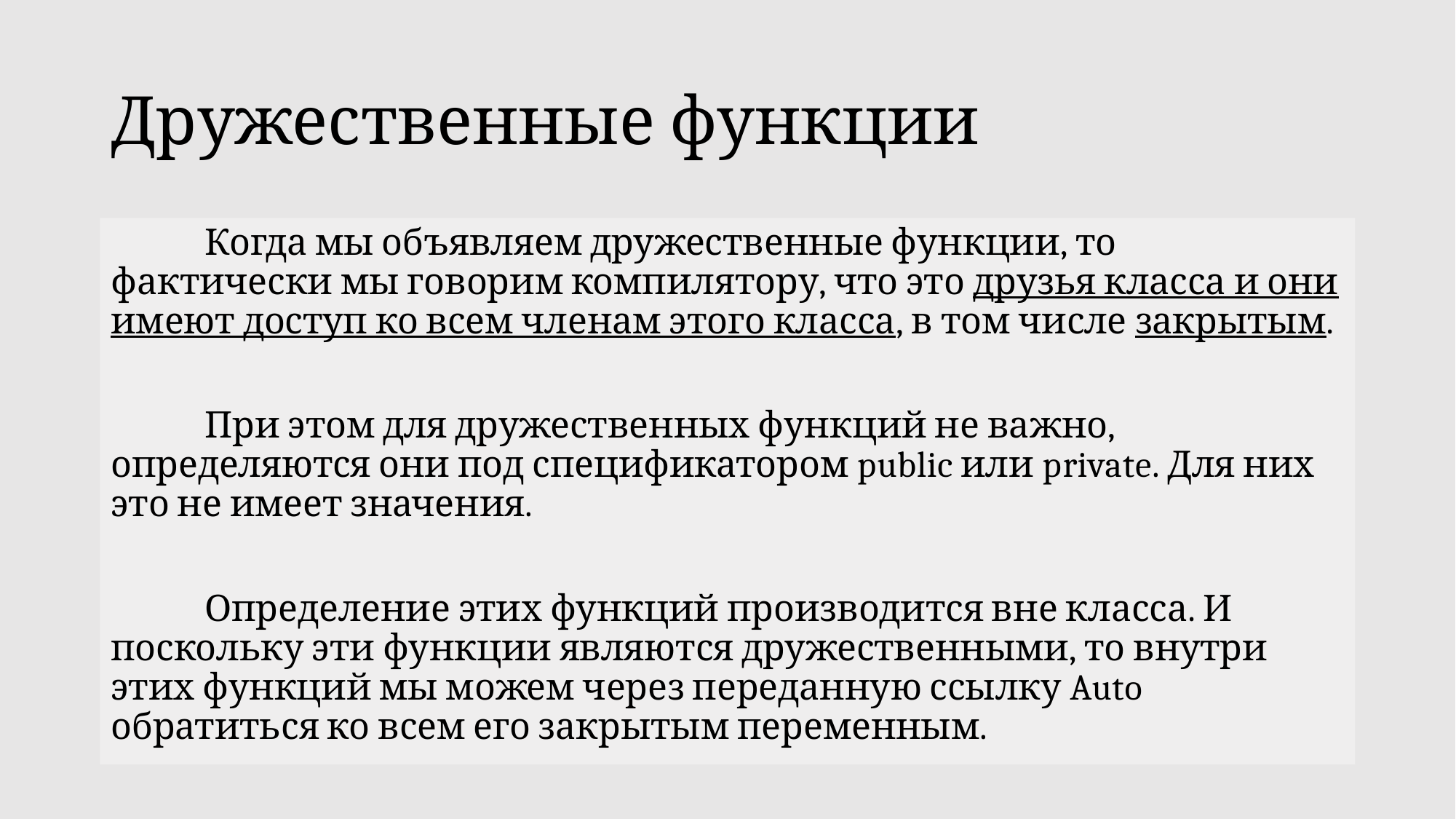

# Дружественные функции
	Когда мы объявляем дружественные функции, то фактически мы говорим компилятору, что это друзья класса и они имеют доступ ко всем членам этого класса, в том числе закрытым.

	При этом для дружественных функций не важно, определяются они под спецификатором public или private. Для них это не имеет значения.

	Определение этих функций производится вне класса. И поскольку эти функции являются дружественными, то внутри этих функций мы можем через переданную ссылку Auto обратиться ко всем его закрытым переменным.